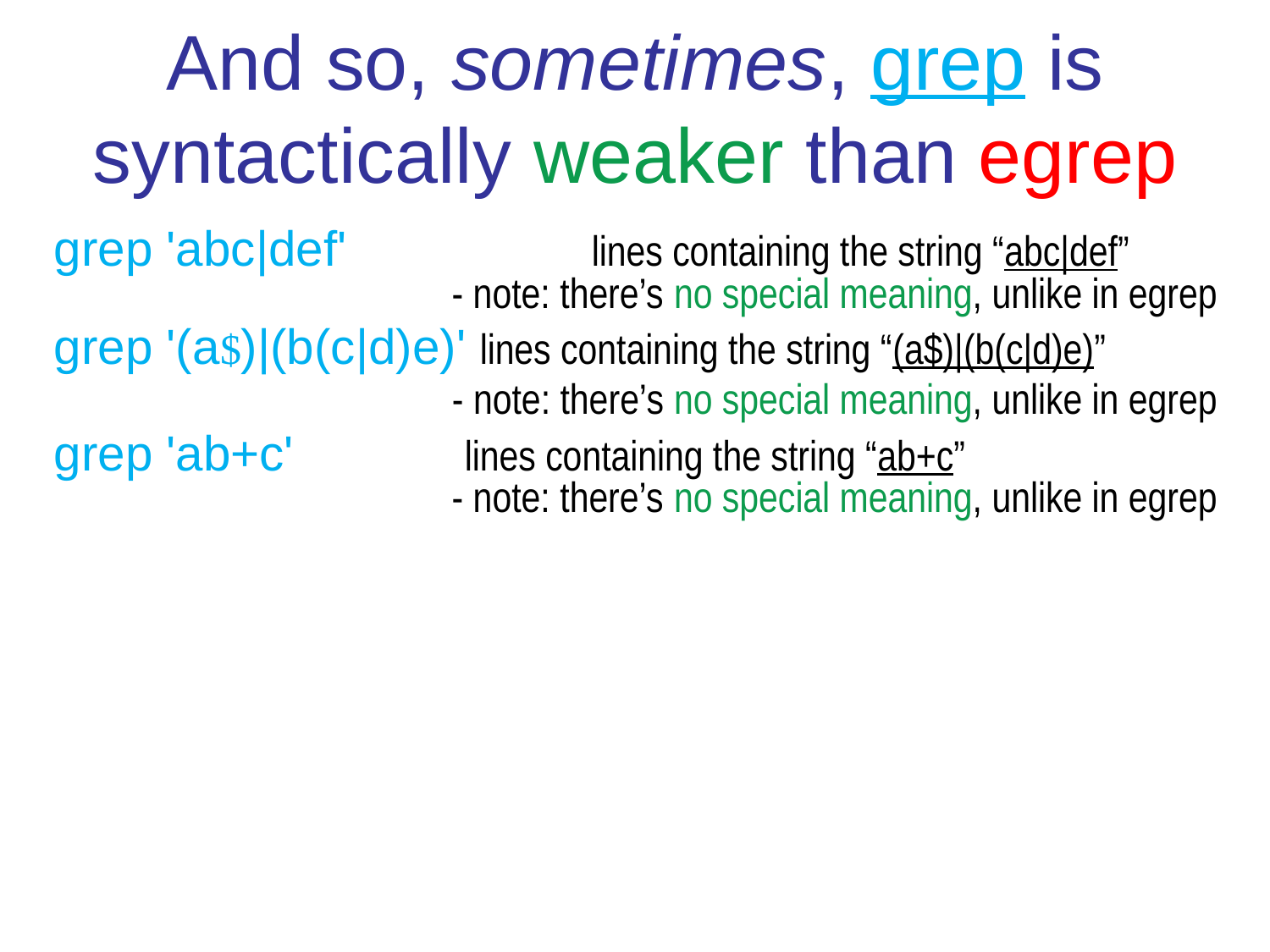

And so, sometimes, grep is syntactically weaker than egrep
 egrep 'abc|def'    	      lines containing the string “abc|def”
			      - note: there’s no special meaning, unlike in egrep
 egrep '(a$)|(b(c|d)e)' lines containing the string “(a$)|(b(c|d)e)”
			      - note: there’s no special meaning, unlike in egrep
 egrep 'ab+c' 	      lines containing the string “ab+c”
			      - note: there’s no special meaning, unlike in egrep